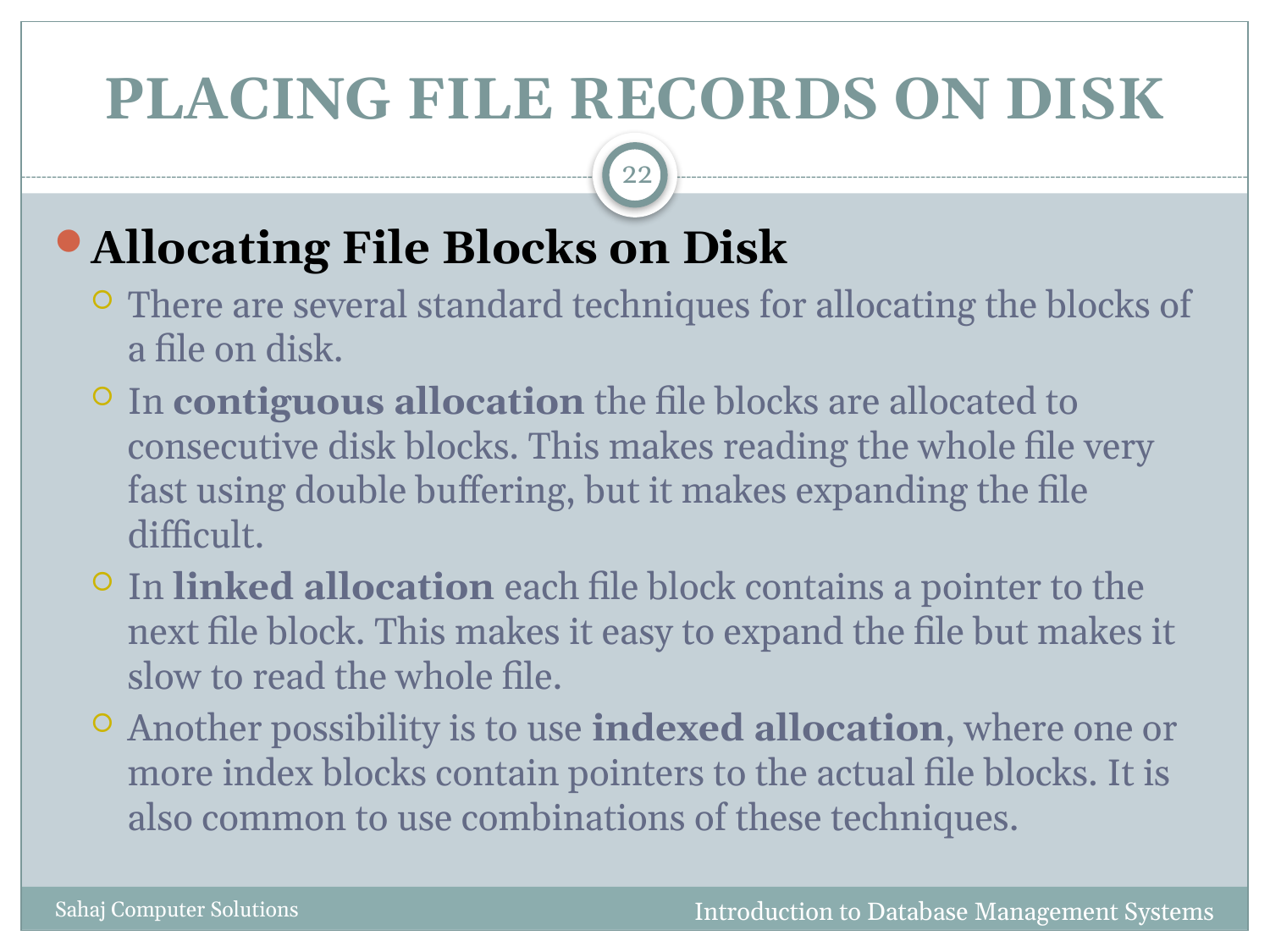

# PLACING FILE RECORDS ON DISK
22
Allocating File Blocks on Disk
There are several standard techniques for allocating the blocks of a file on disk.
In contiguous allocation the file blocks are allocated to consecutive disk blocks. This makes reading the whole file very fast using double buffering, but it makes expanding the file difficult.
In linked allocation each file block contains a pointer to the next file block. This makes it easy to expand the file but makes it slow to read the whole file.
Another possibility is to use indexed allocation, where one or more index blocks contain pointers to the actual file blocks. It is also common to use combinations of these techniques.

Introduction to Database Management Systems
Sahaj Computer Solutions